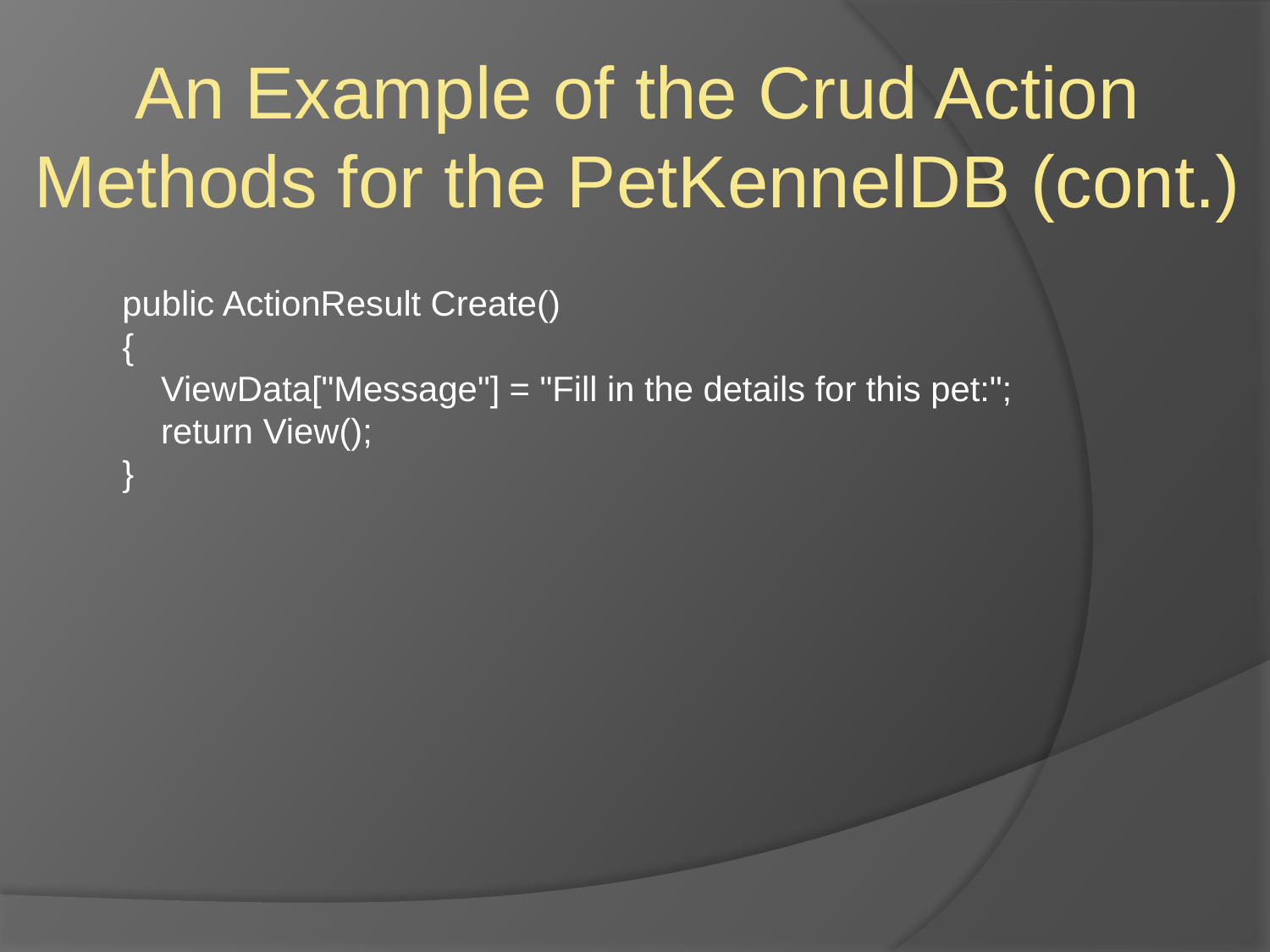

An Example of the Crud Action Methods for the PetKennelDB (cont.)
        public ActionResult Create()
        {
            ViewData["Message"] = "Fill in the details for this pet:";
            return View();
        }